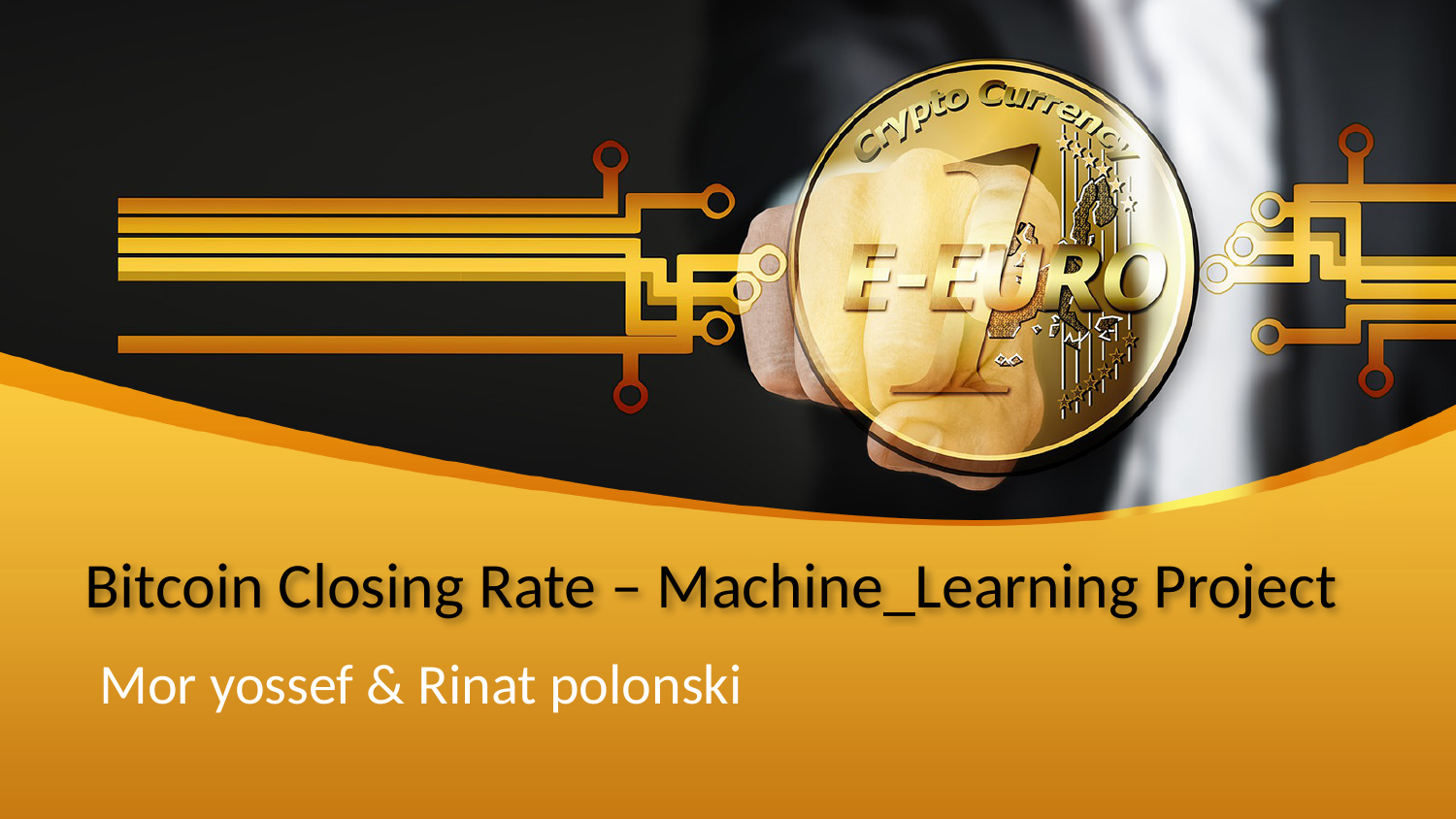

# Bitcoin Closing Rate – Machine_Learning Project
Mor yossef & Rinat polonski